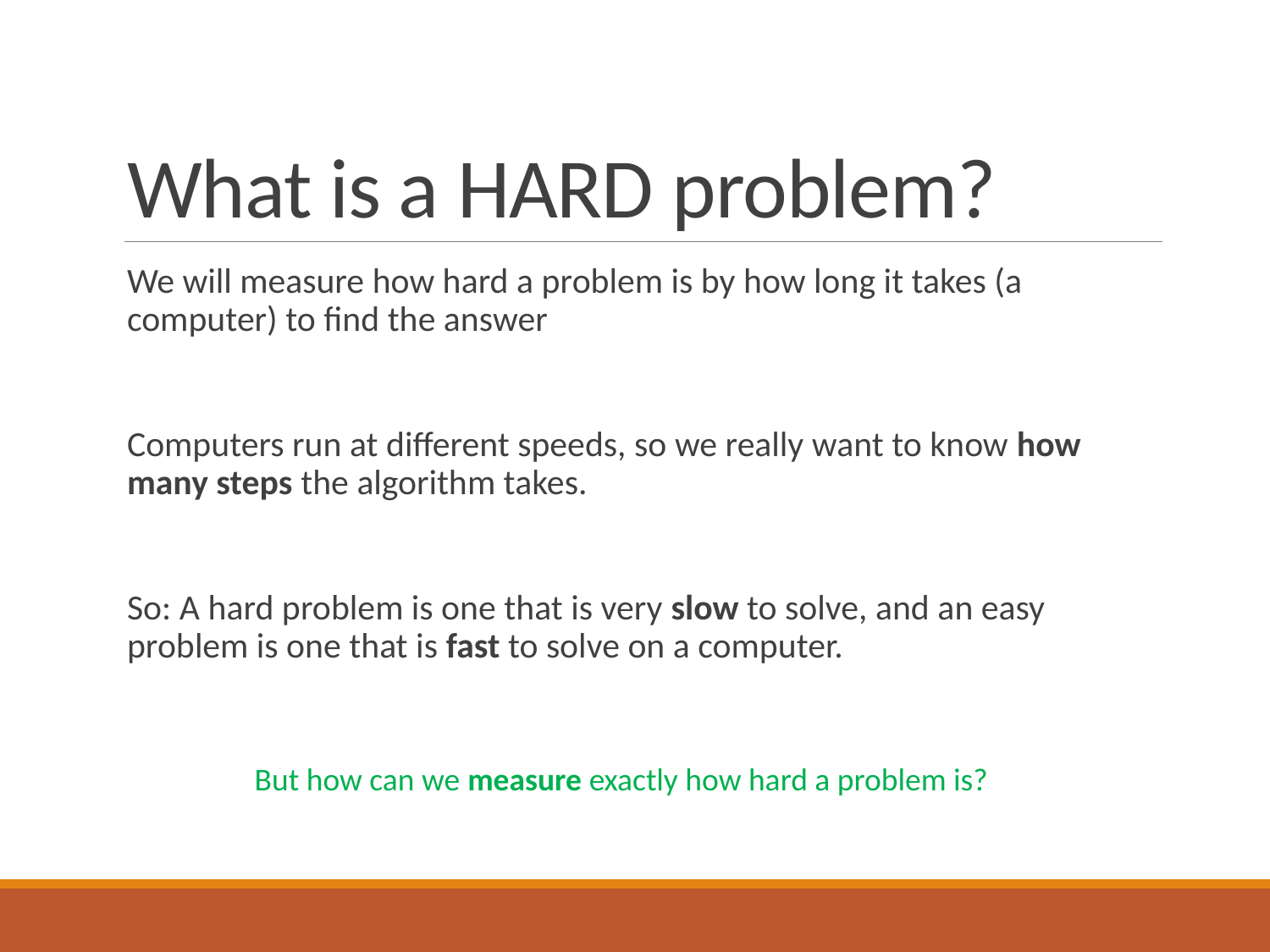

# What is a HARD problem?
We will measure how hard a problem is by how long it takes (a computer) to find the answer

Computers run at different speeds, so we really want to know how many steps the algorithm takes.

So: A hard problem is one that is very slow to solve, and an easy problem is one that is fast to solve on a computer.

But how can we measure exactly how hard a problem is?